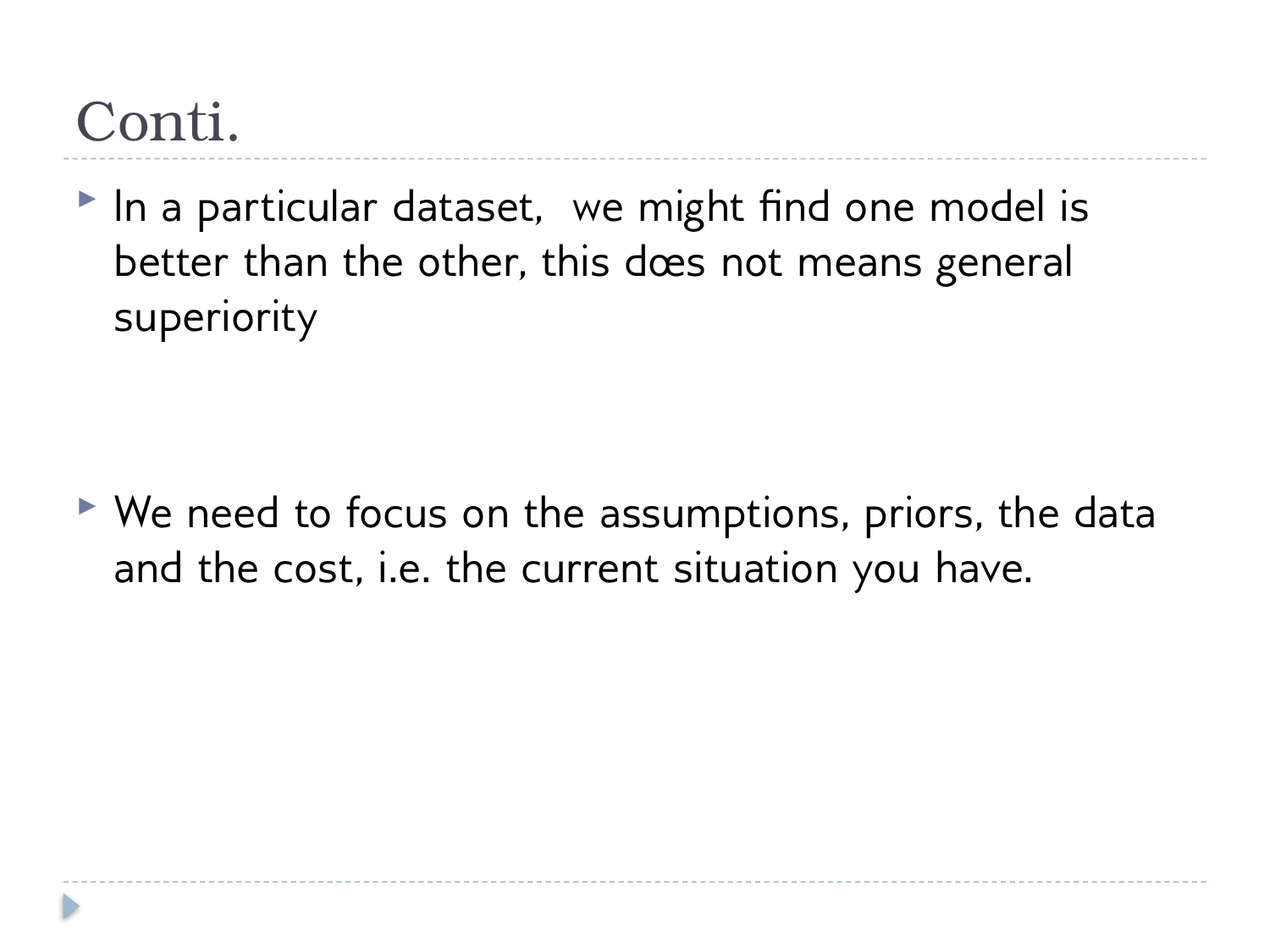

# Conti.
In a particular dataset,  we might find one model is better than the other, this does not means general superiority

We need to focus on the assumptions, priors, the data and the cost, i.e. the current situation you have.